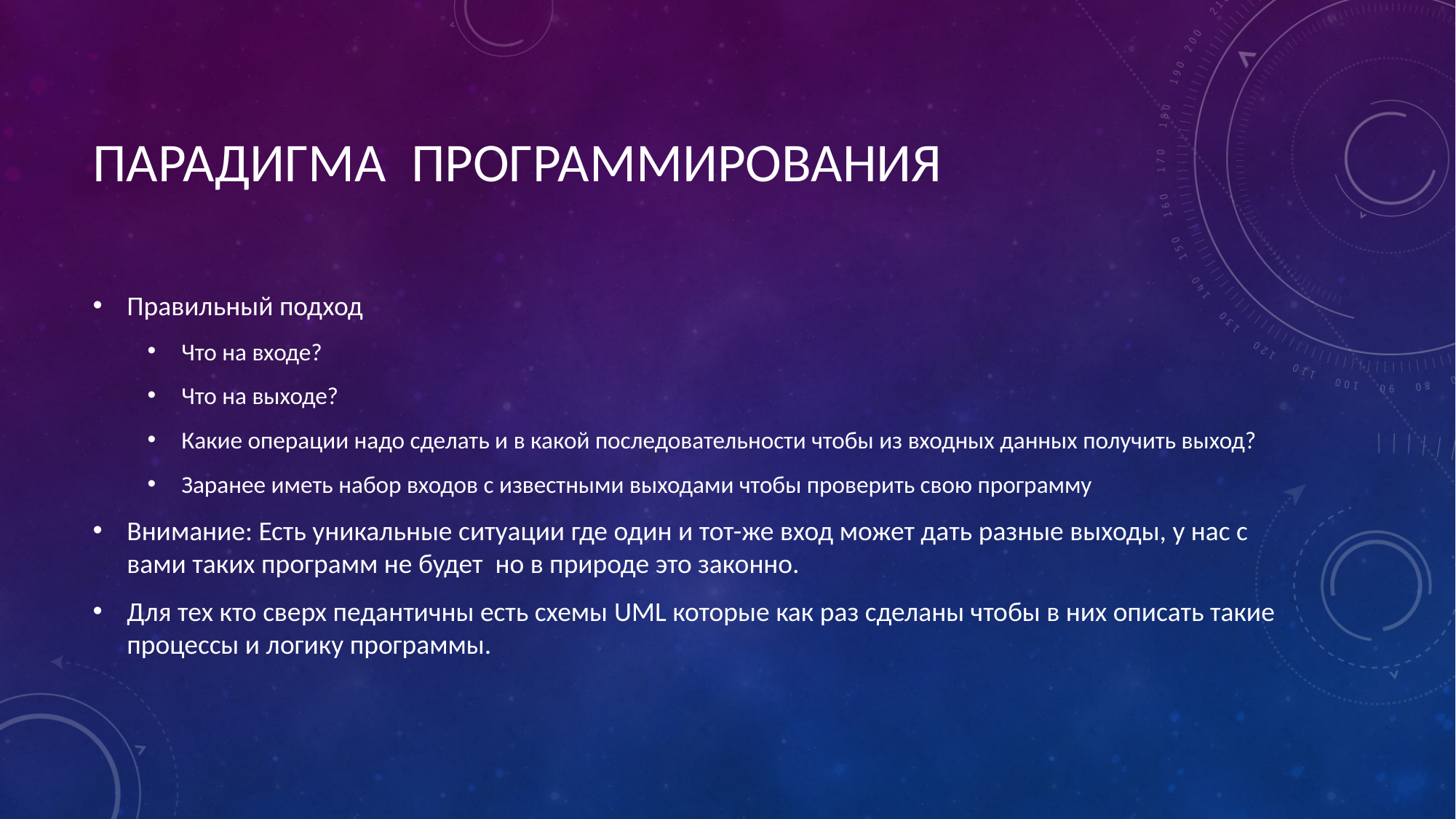

# парадигма  Программирования
Правильный подход
Что на входе?
Что на выходе?
Какие операции надо сделать и в какой последовательности чтобы из входных данных получить выход?
Заранее иметь набор входов с известными выходами чтобы проверить свою программу
Внимание: Есть уникальные ситуации где один и тот-же вход может дать разные выходы, у нас с вами таких программ не будет  но в природе это законно.
Для тех кто сверх педантичны есть схемы UML которые как раз сделаны чтобы в них описать такие процессы и логику программы.